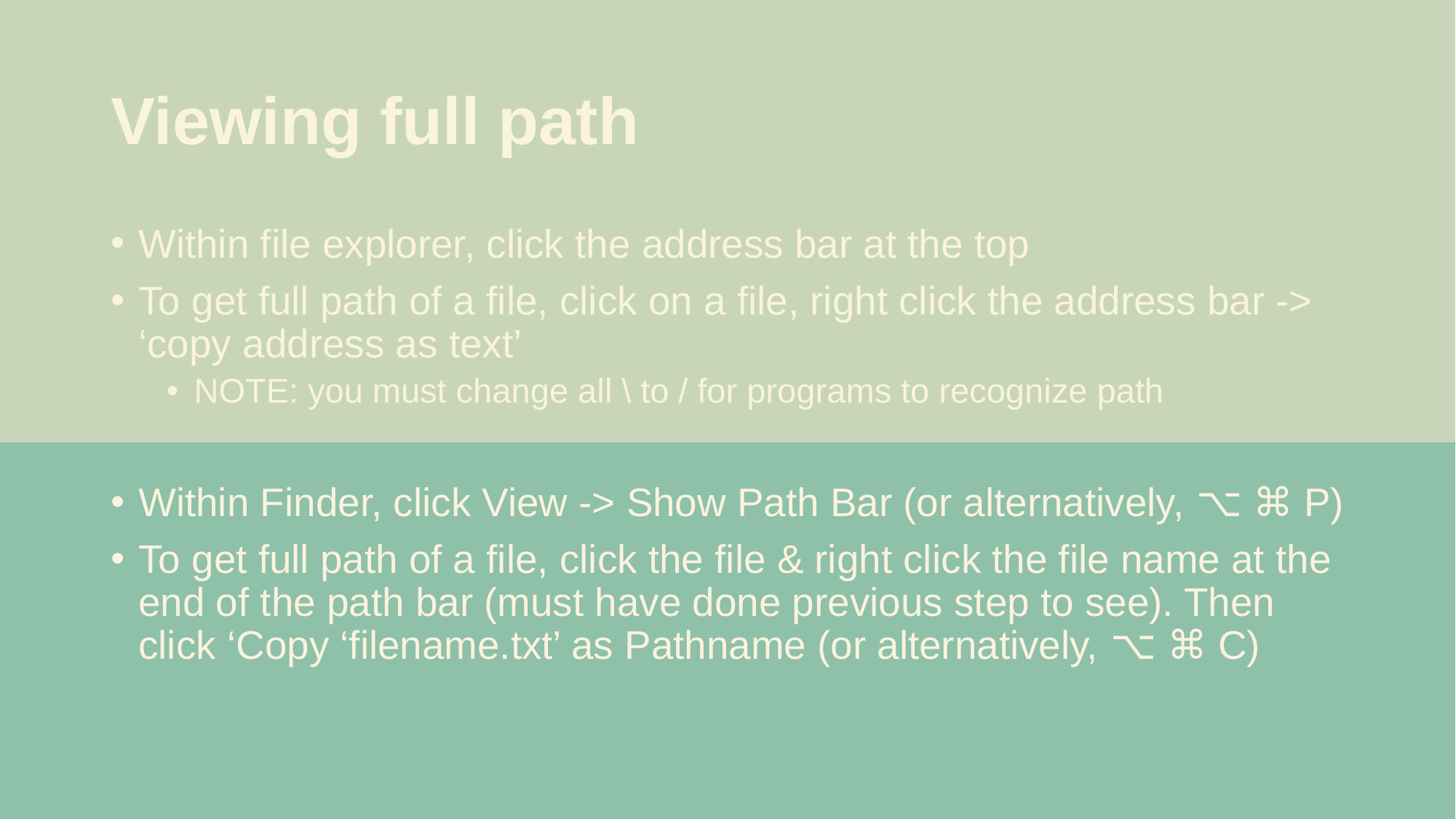

# Viewing full path
Within file explorer, click the address bar at the top
To get full path of a file, click on a file, right click the address bar -> ‘copy address as text’
NOTE: you must change all \ to / for programs to recognize path

Within Finder, click View -> Show Path Bar (or alternatively, ⌥ ⌘ P)
To get full path of a file, click the file & right click the file name at the end of the path bar (must have done previous step to see). Then click ‘Copy ‘filename.txt’ as Pathname (or alternatively, ⌥ ⌘ C)